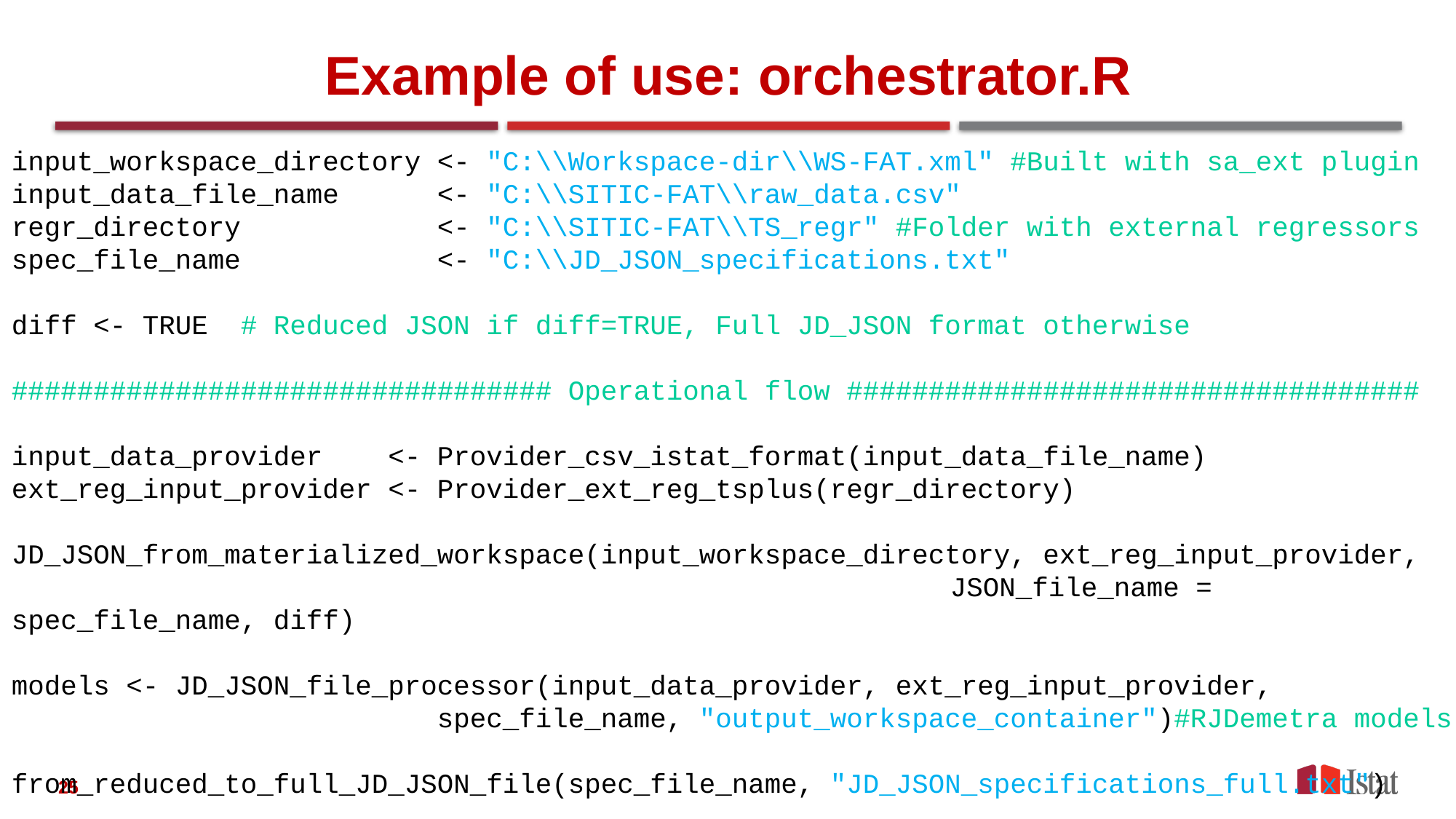

# Example of use: orchestrator.R
input_workspace_directory <- "C:\\Workspace-dir\\WS-FAT.xml" #Built with sa_ext plugin
input_data_file_name      <- "C:\\SITIC-FAT\\raw_data.csv"
regr_directory            <- "C:\\SITIC-FAT\\TS_regr" #Folder with external regressors
spec_file_name            <- "C:\\JD_JSON_specifications.txt"

diff <- TRUE  # Reduced JSON if diff=TRUE, Full JD_JSON format otherwise

################################# Operational flow ###################################

input_data_provider    <- Provider_csv_istat_format(input_data_file_name)
ext_reg_input_provider <- Provider_ext_reg_tsplus(regr_directory)

JD_JSON_from_materialized_workspace(input_workspace_directory, ext_reg_input_provider,
								    JSON_file_name = spec_file_name, diff)

models <- JD_JSON_file_processor(input_data_provider, ext_reg_input_provider,
                          spec_file_name, "output_workspace_container")#RJDemetra models

from_reduced_to_full_JD_JSON_file(spec_file_name, "JD_JSON_specifications_full.txt")
25